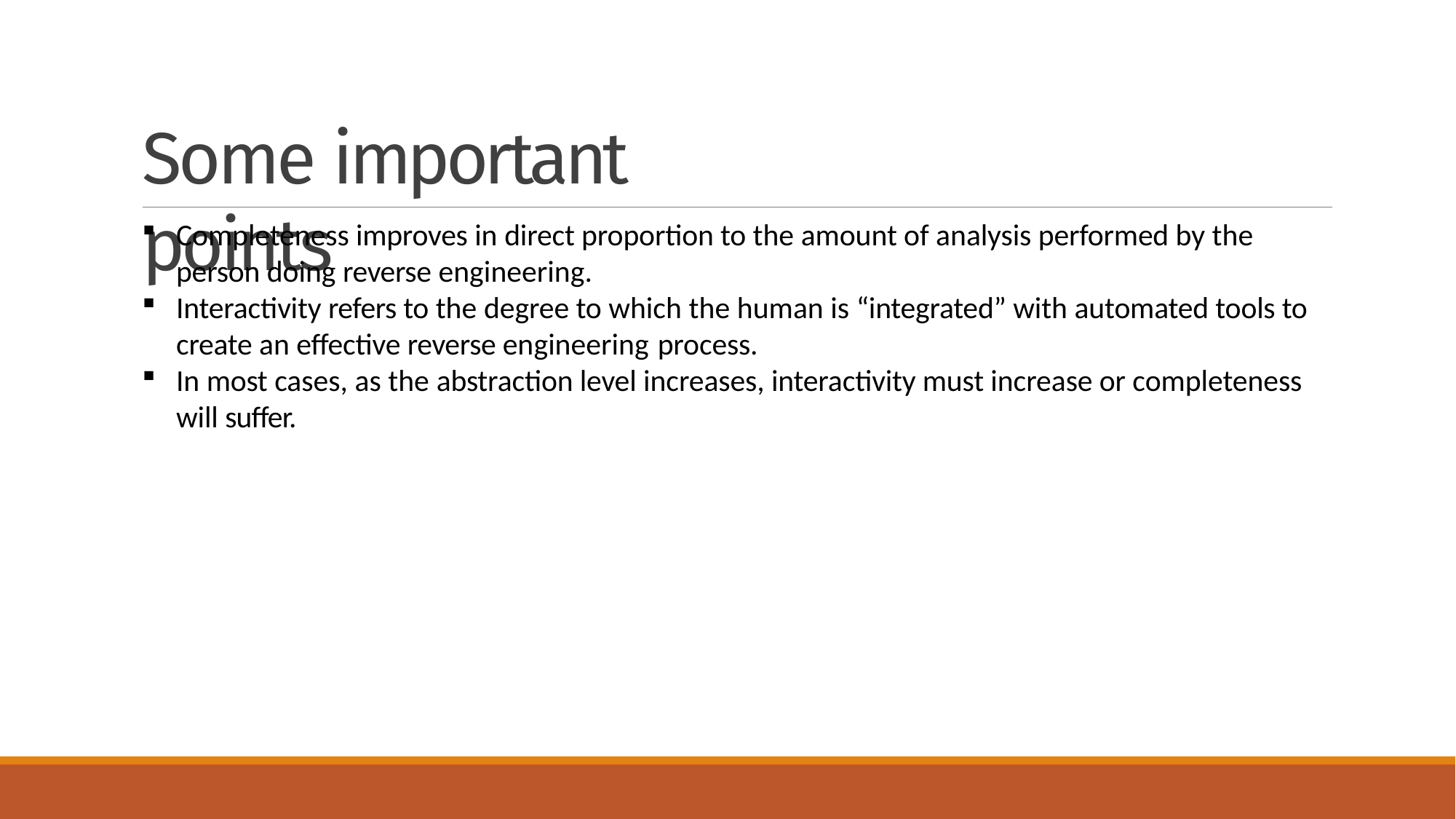

# Some important points

Completeness improves in direct proportion to the amount of analysis performed by the  person doing reverse engineering.
Interactivity refers to the degree to which the human is “integrated” with automated tools to  create an effective reverse engineering process.
In most cases, as the abstraction level increases, interactivity must increase or completeness  will suffer.